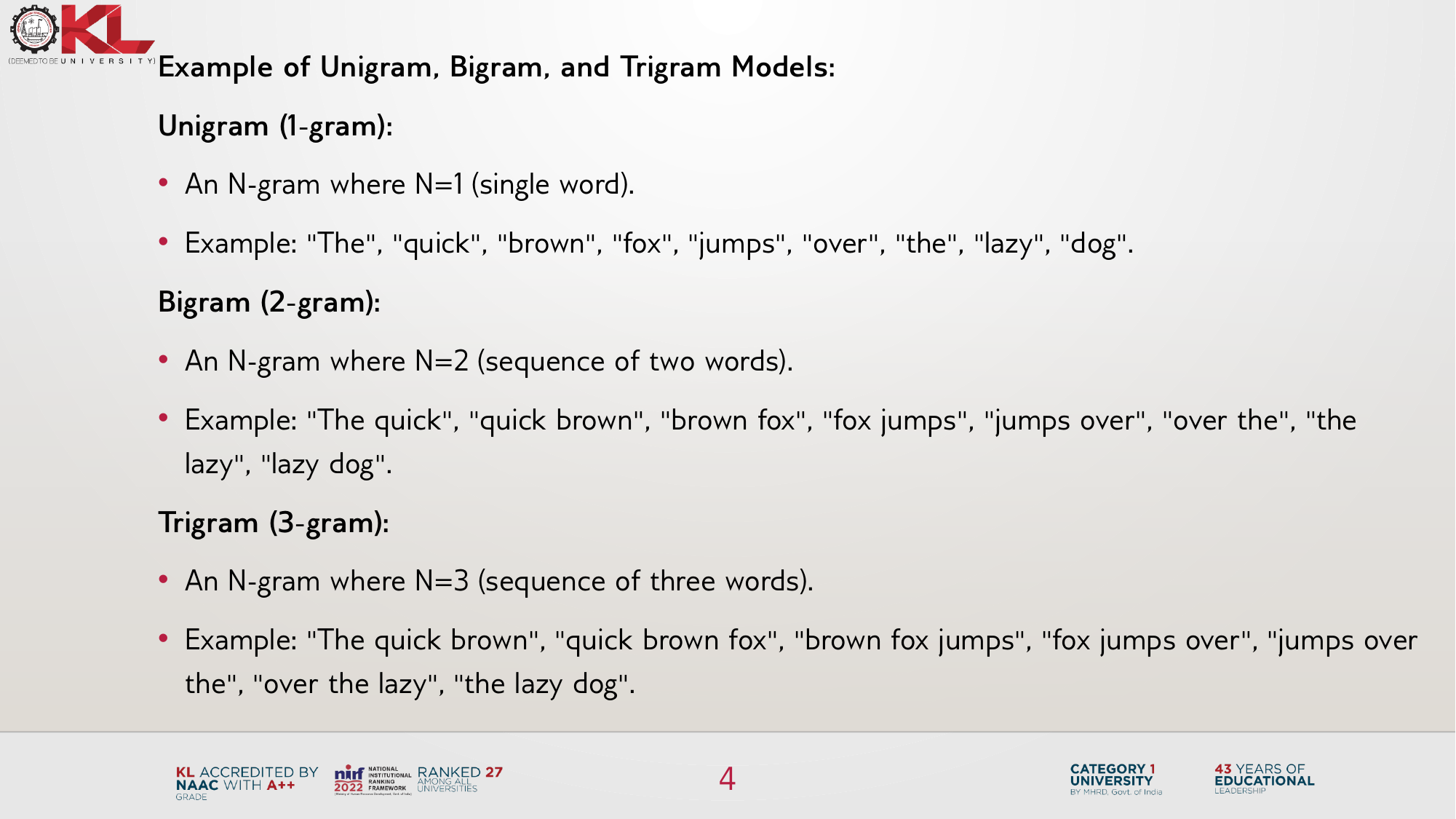

Example of Unigram, Bigram, and Trigram Models:
Unigram (1-gram):
An N-gram where N=1 (single word).
Example: "The", "quick", "brown", "fox", "jumps", "over", "the", "lazy", "dog".
Bigram (2-gram):
An N-gram where N=2 (sequence of two words).
Example: "The quick", "quick brown", "brown fox", "fox jumps", "jumps over", "over the", "the lazy", "lazy dog".
Trigram (3-gram):
An N-gram where N=3 (sequence of three words).
Example: "The quick brown", "quick brown fox", "brown fox jumps", "fox jumps over", "jumps over the", "over the lazy", "the lazy dog".
4